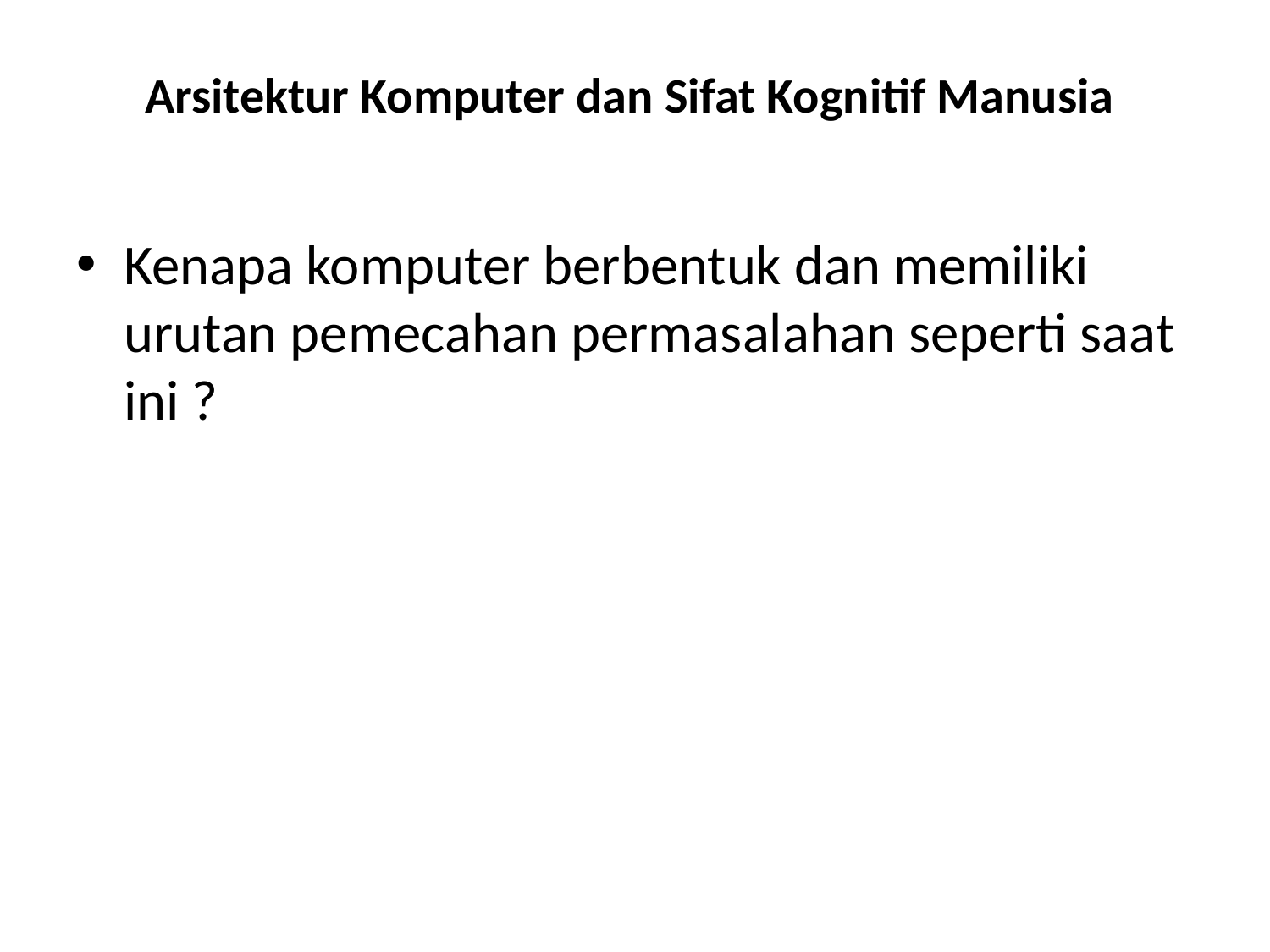

# Arsitektur Komputer dan Sifat Kognitif Manusia
Kenapa komputer berbentuk dan memiliki urutan pemecahan permasalahan seperti saat ini ?